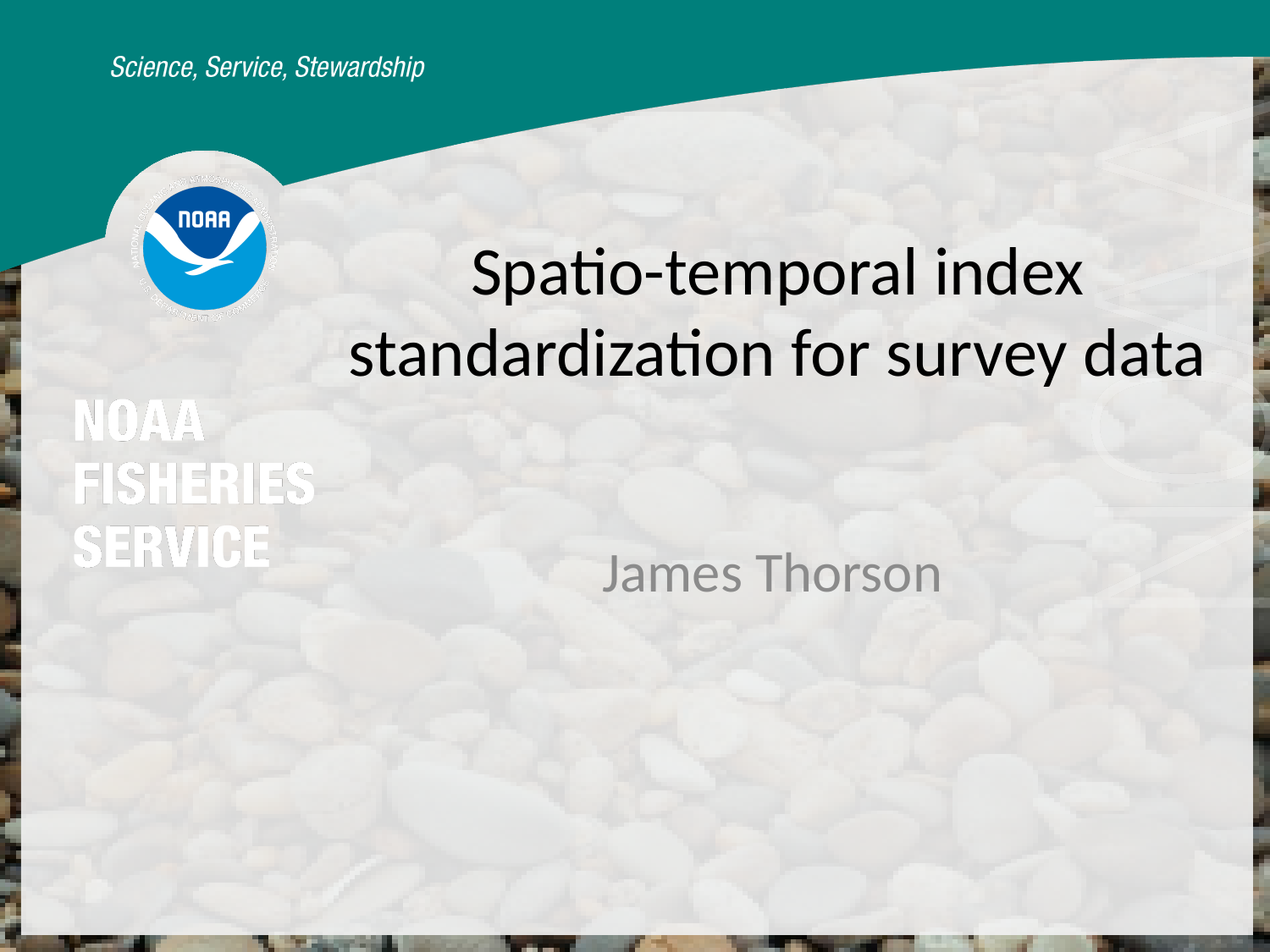

# Spatio-temporal index standardization for survey data
James Thorson